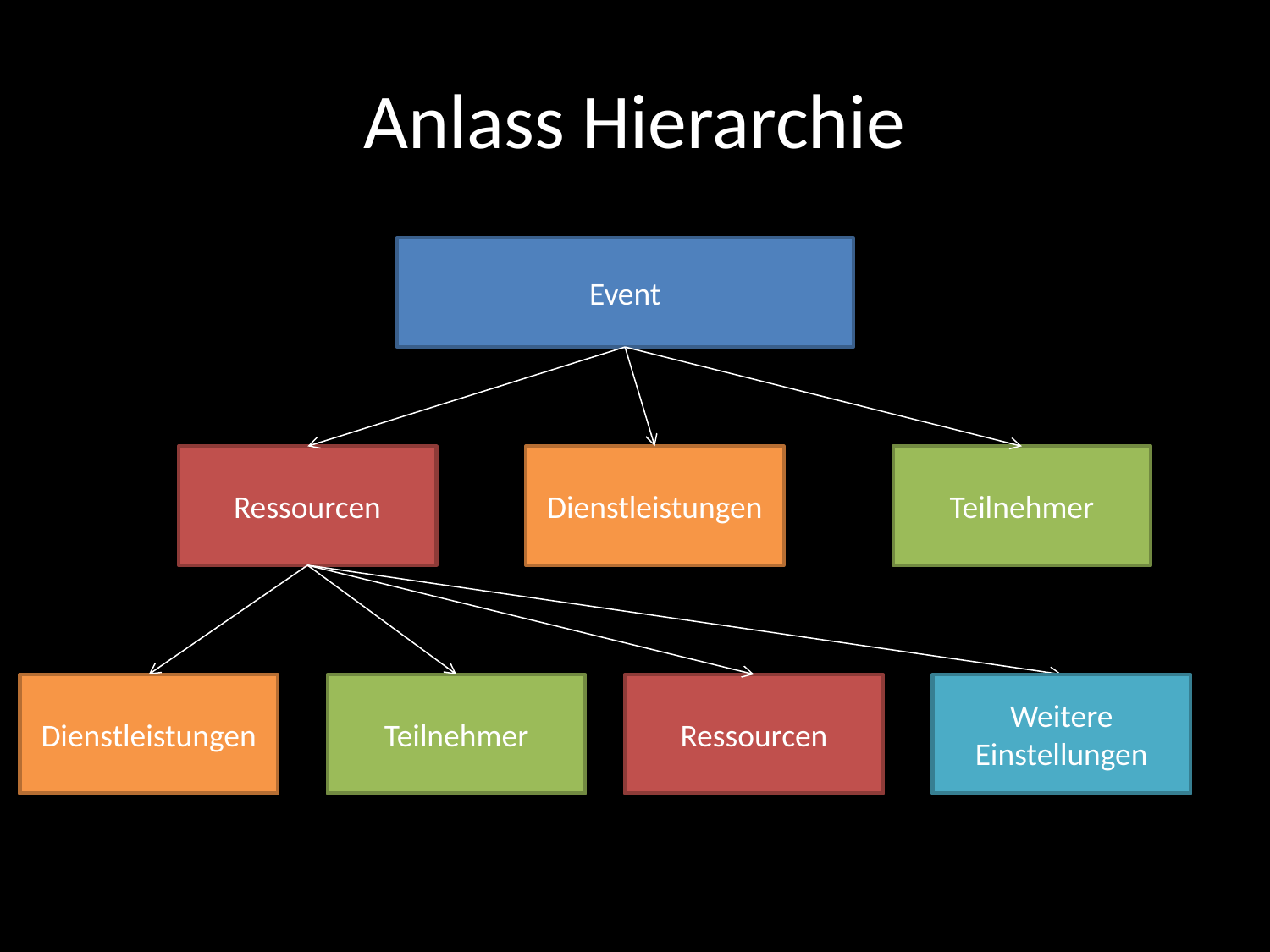

# Anlass Hierarchie
Event
Ressourcen
Dienstleistungen
Teilnehmer
Dienstleistungen
Teilnehmer
Ressourcen
Weitere Einstellungen